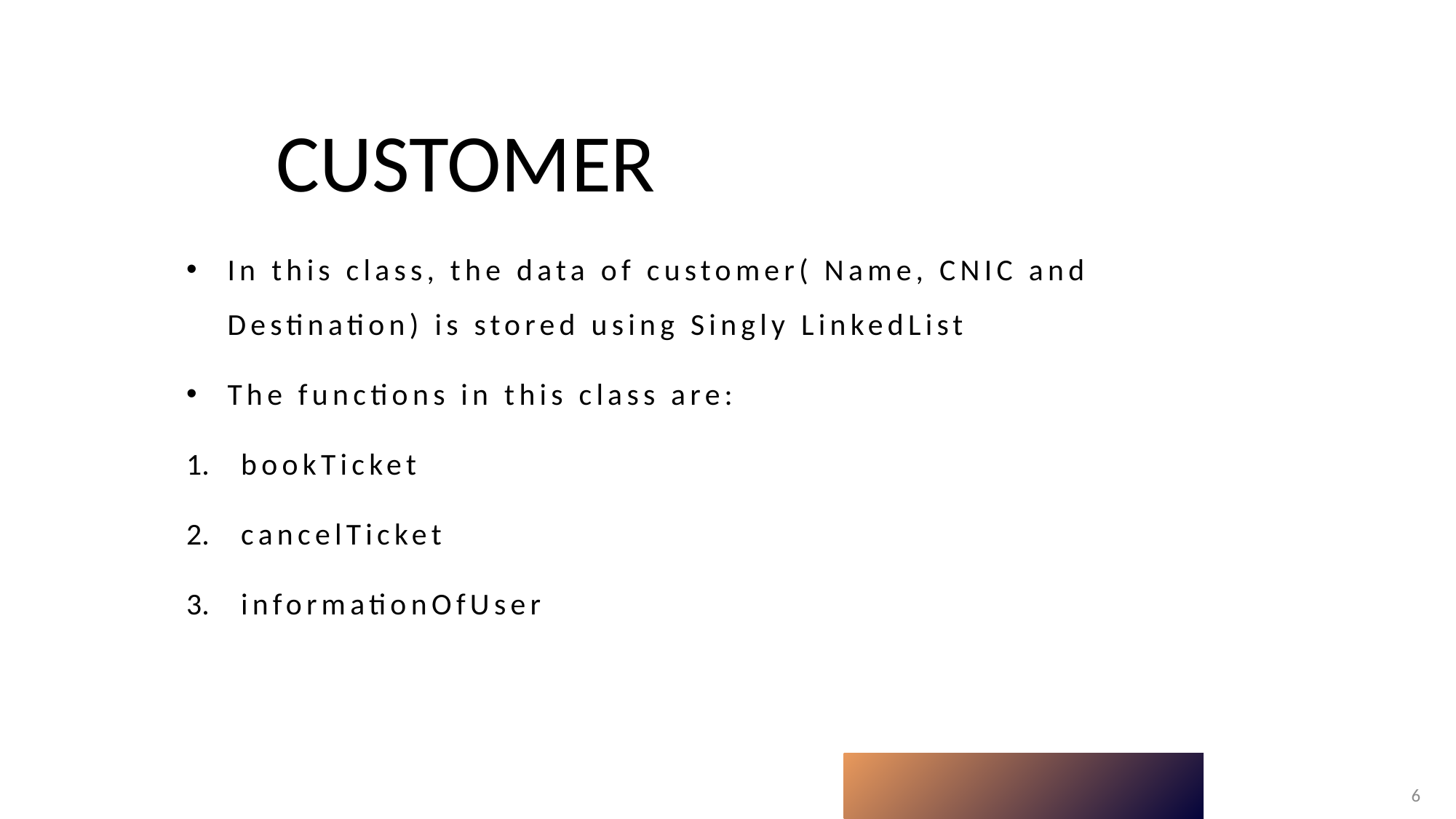

# Customer
In this class, the data of customer( Name, CNIC and Destination) is stored using Singly LinkedList
The functions in this class are:
bookTicket
cancelTicket
informationOfUser
6